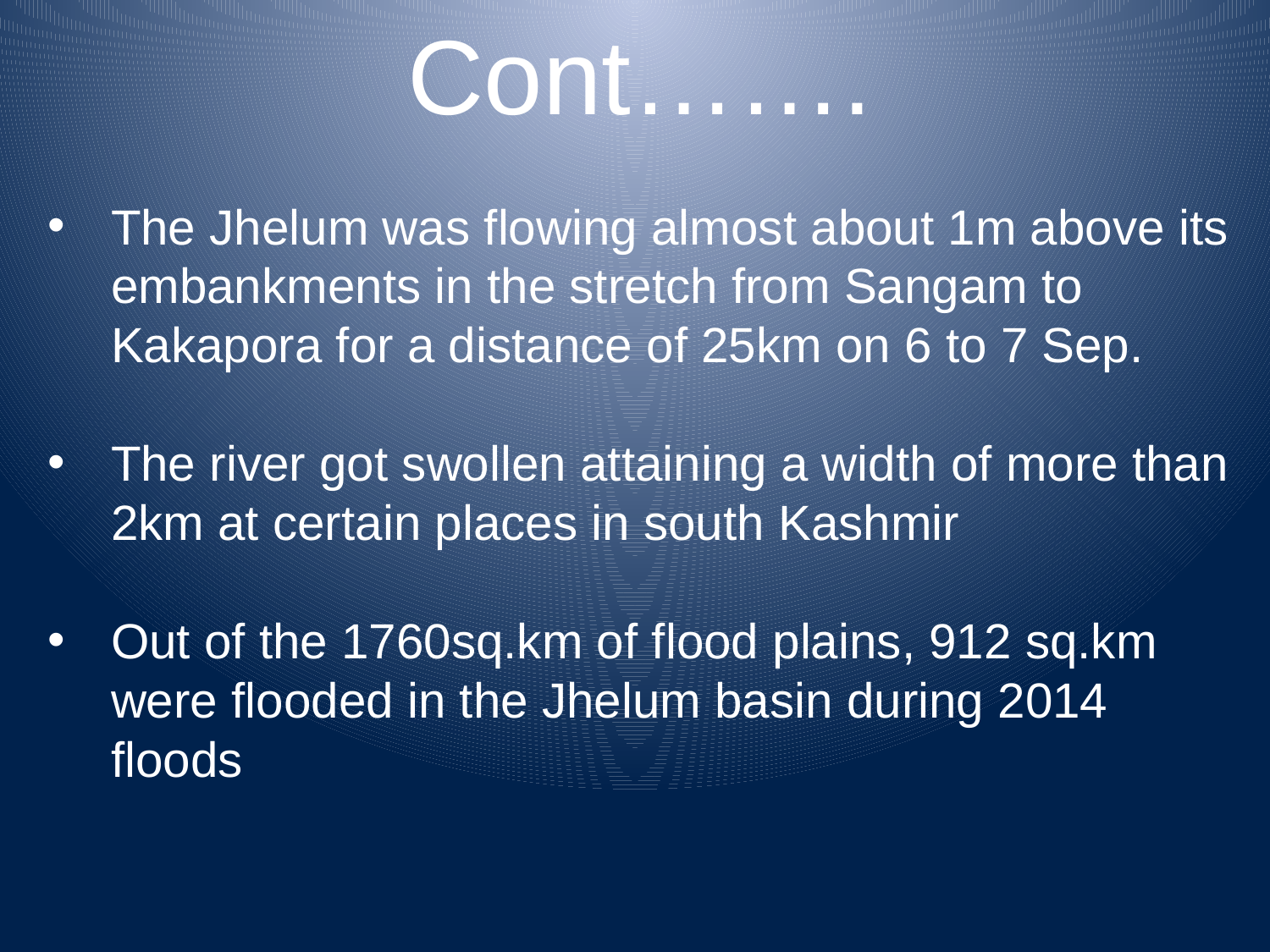

Cont…….

The Jhelum was flowing almost about 1m above its embankments in the stretch from Sangam to Kakapora for a distance of 25km on 6 to 7 Sep.

The river got swollen attaining a width of more than 2km at certain places in south Kashmir

Out of the 1760sq.km of flood plains, 912 sq.km were flooded in the Jhelum basin during 2014 floods